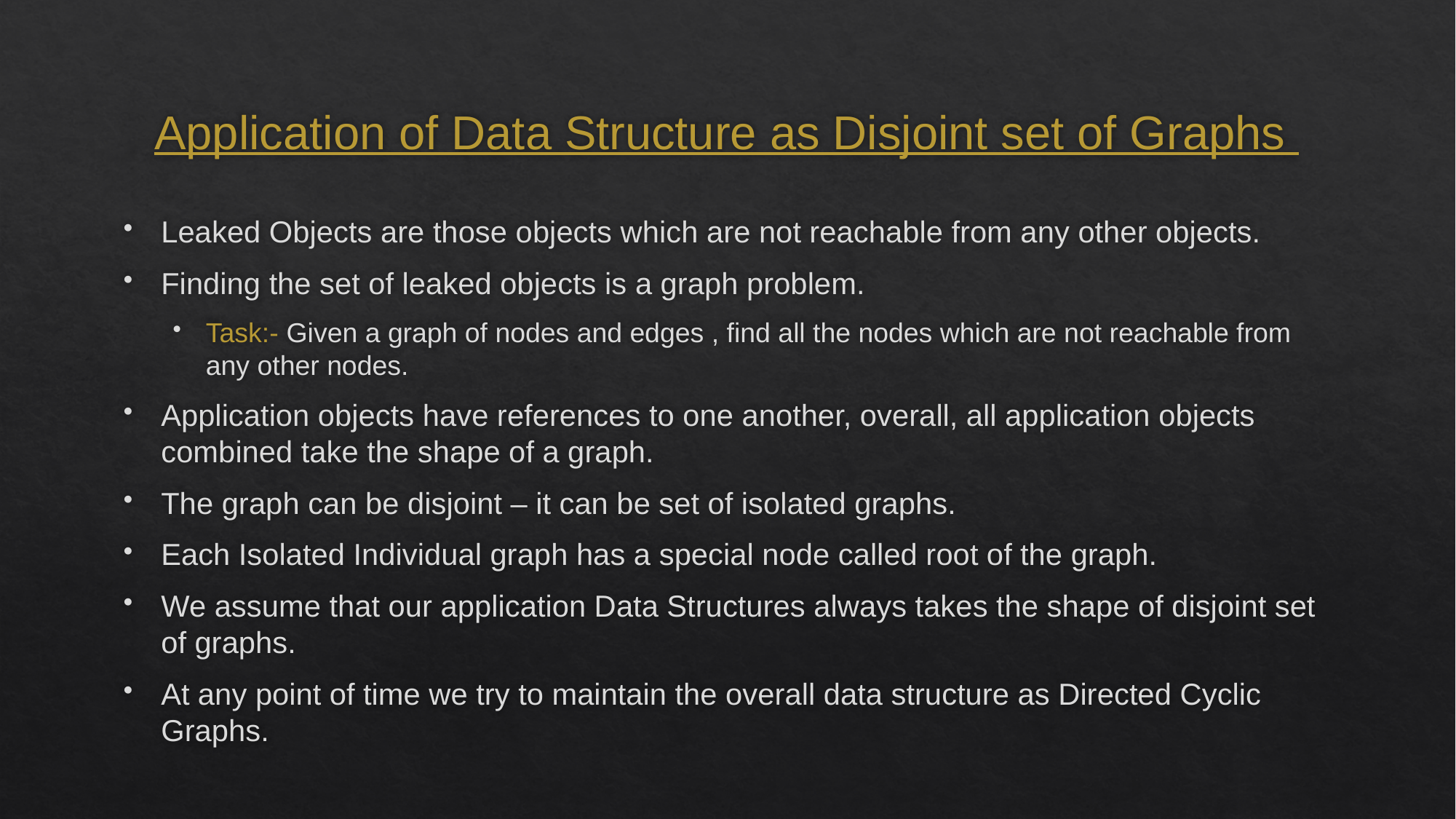

# Application of Data Structure as Disjoint set of Graphs
Leaked Objects are those objects which are not reachable from any other objects.
Finding the set of leaked objects is a graph problem.
Task:- Given a graph of nodes and edges , find all the nodes which are not reachable from any other nodes.
Application objects have references to one another, overall, all application objects combined take the shape of a graph.
The graph can be disjoint – it can be set of isolated graphs.
Each Isolated Individual graph has a special node called root of the graph.
We assume that our application Data Structures always takes the shape of disjoint set of graphs.
At any point of time we try to maintain the overall data structure as Directed Cyclic Graphs.